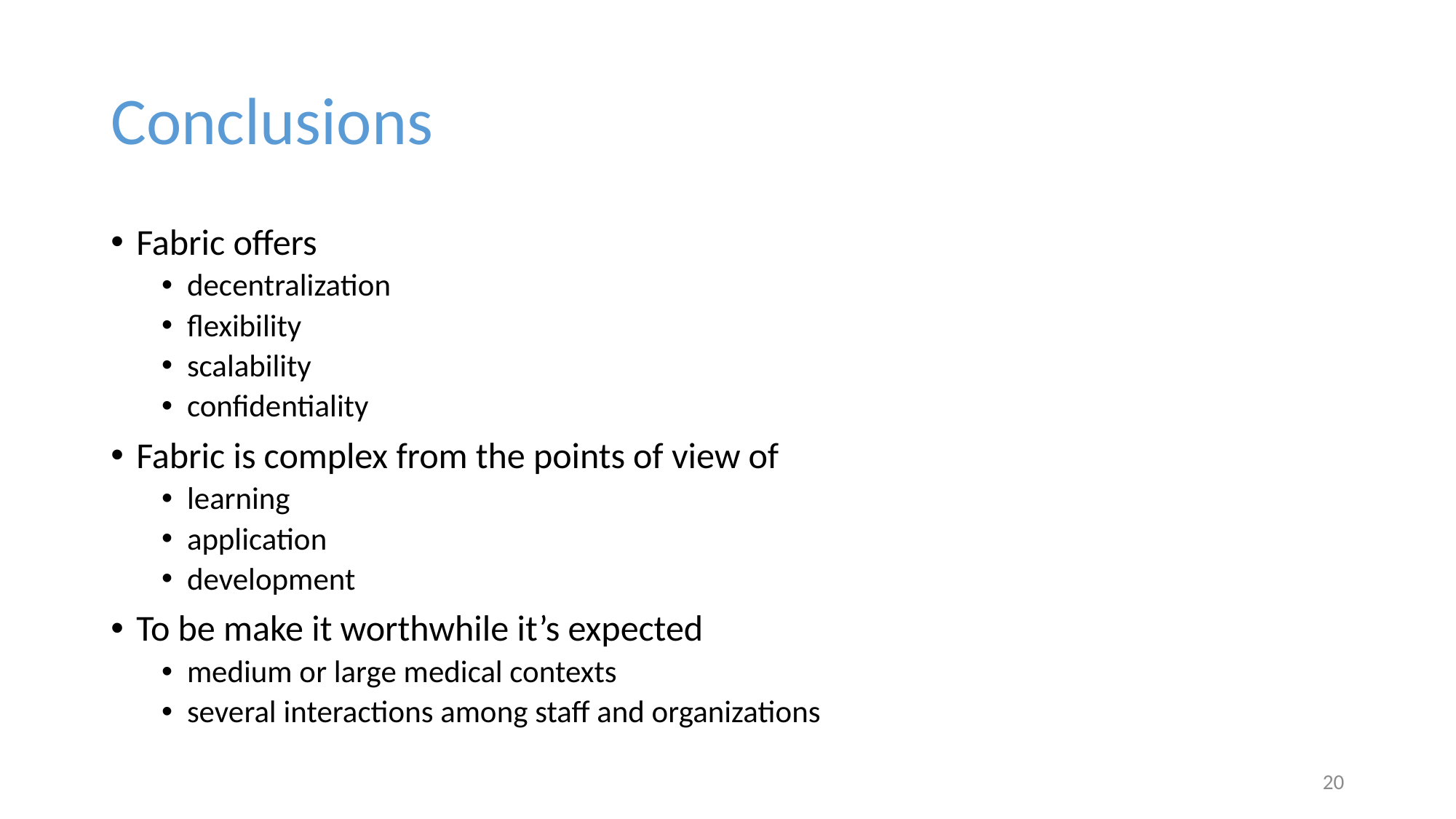

# Conclusions
Fabric offers
decentralization
flexibility
scalability
confidentiality
Fabric is complex from the points of view of
learning
application
development
To be make it worthwhile it’s expected
medium or large medical contexts
several interactions among staff and organizations
20